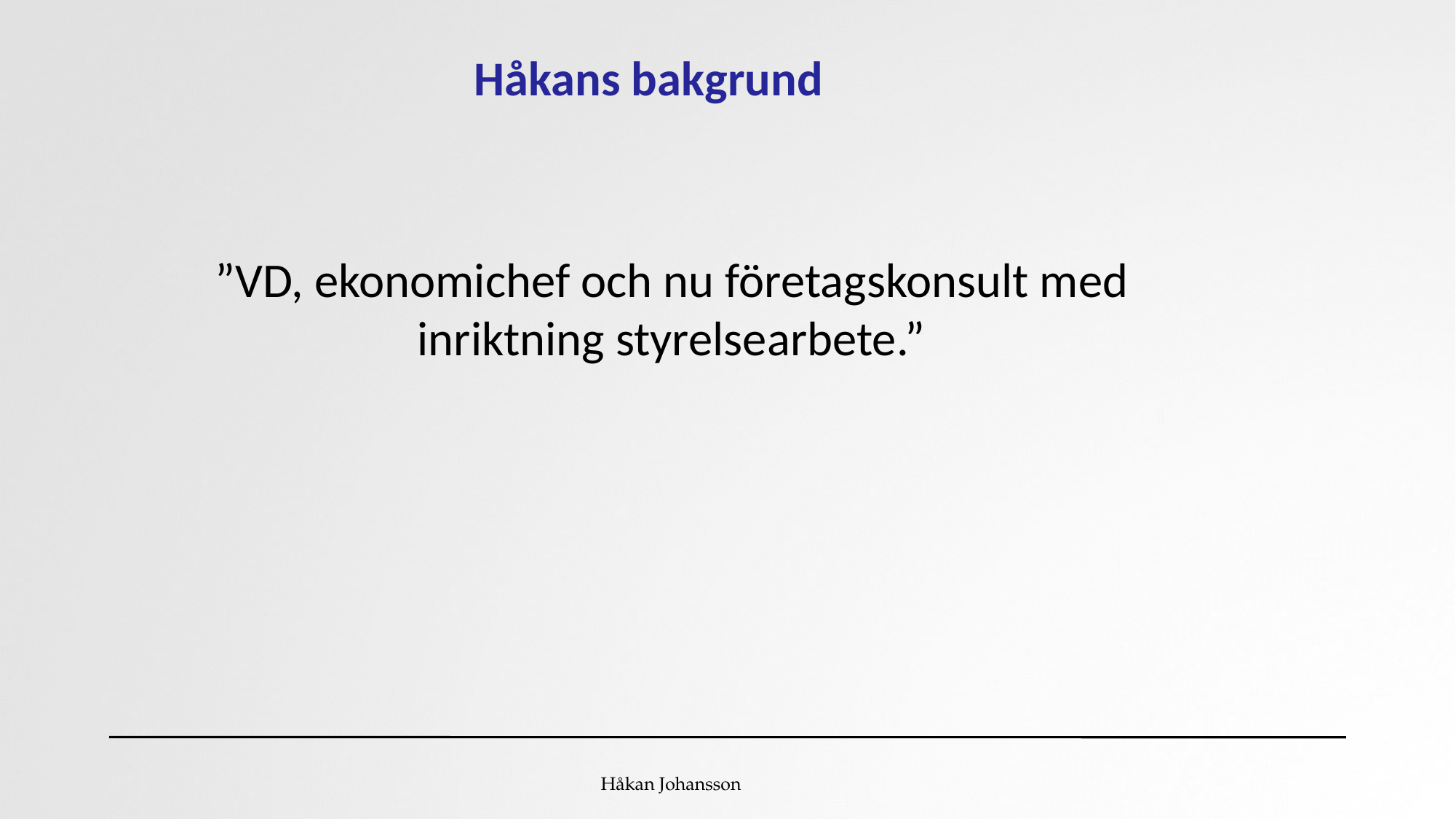

Håkans bakgrund

”VD, ekonomichef och nu företagskonsult med inriktning styrelsearbete.”

Håkan Johansson